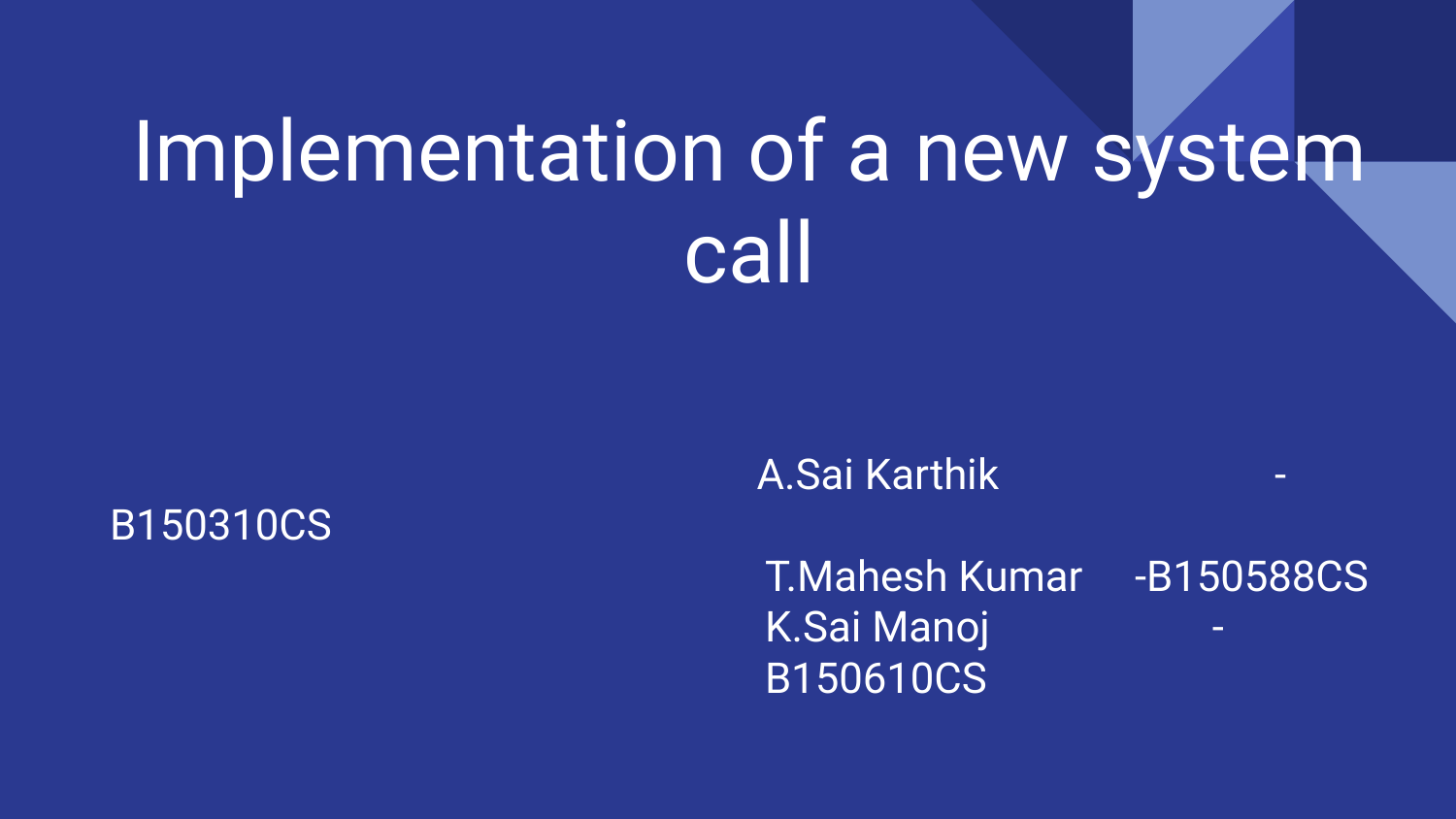

# Implementation of a new system call

                                                              A.Sai Karthik 		-B150310CS
T.Mahesh Kumar     -B150588CS
K.Sai Manoj 		 -B150610CS